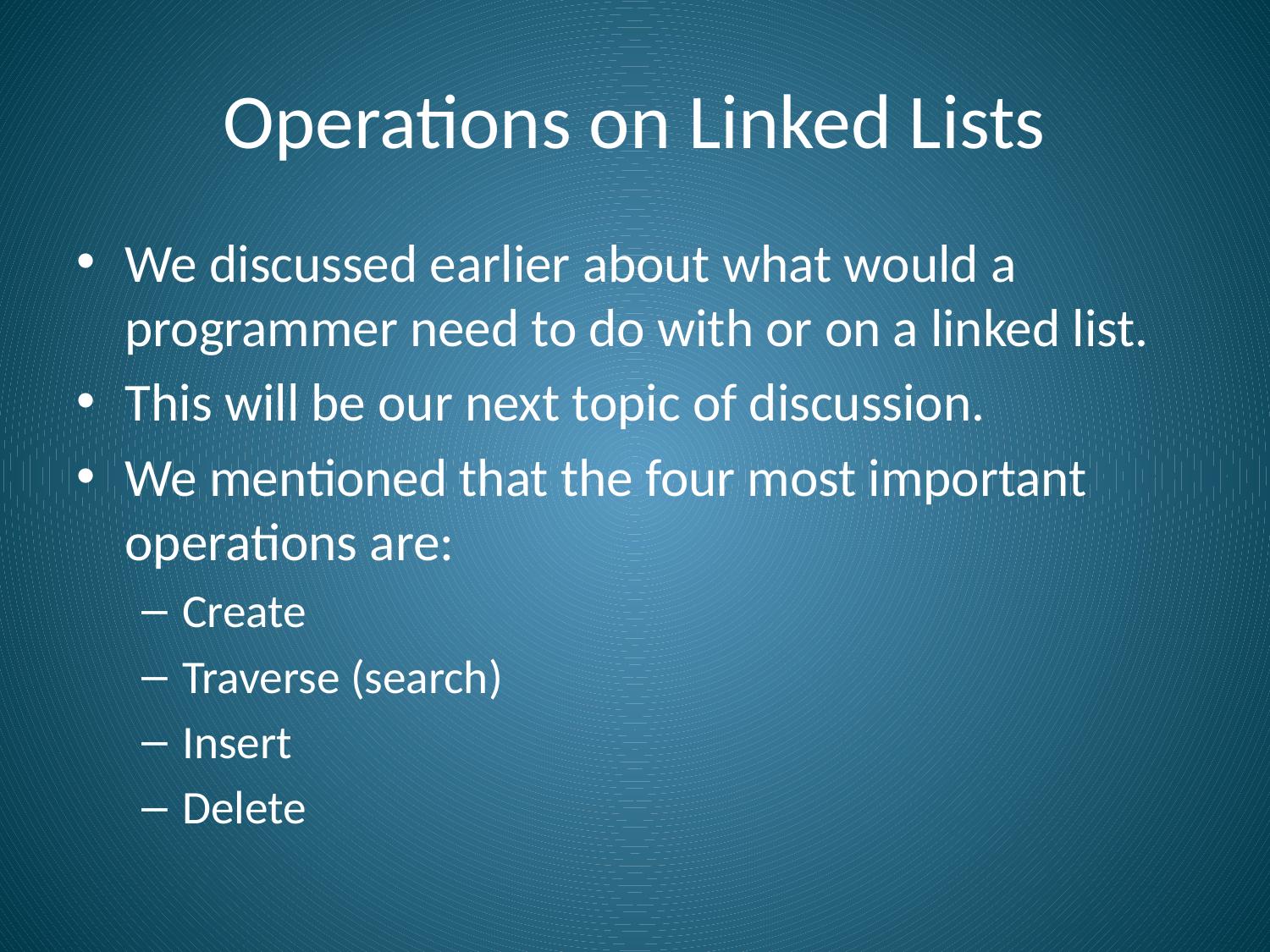

# Operations on Linked Lists
We discussed earlier about what would a programmer need to do with or on a linked list.
This will be our next topic of discussion.
We mentioned that the four most important operations are:
Create
Traverse (search)
Insert
Delete